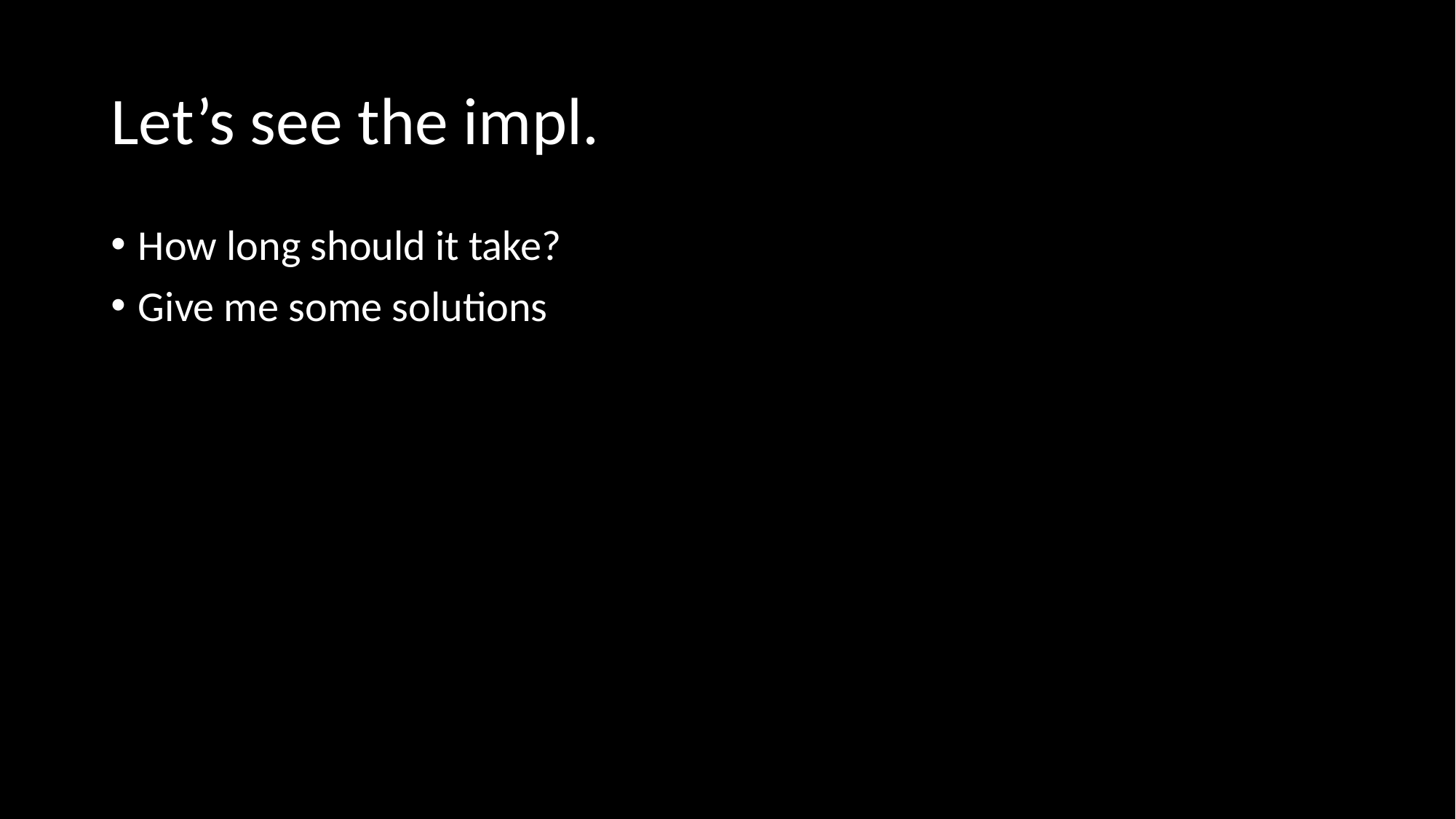

# Let’s see the impl.
How long should it take?
Give me some solutions